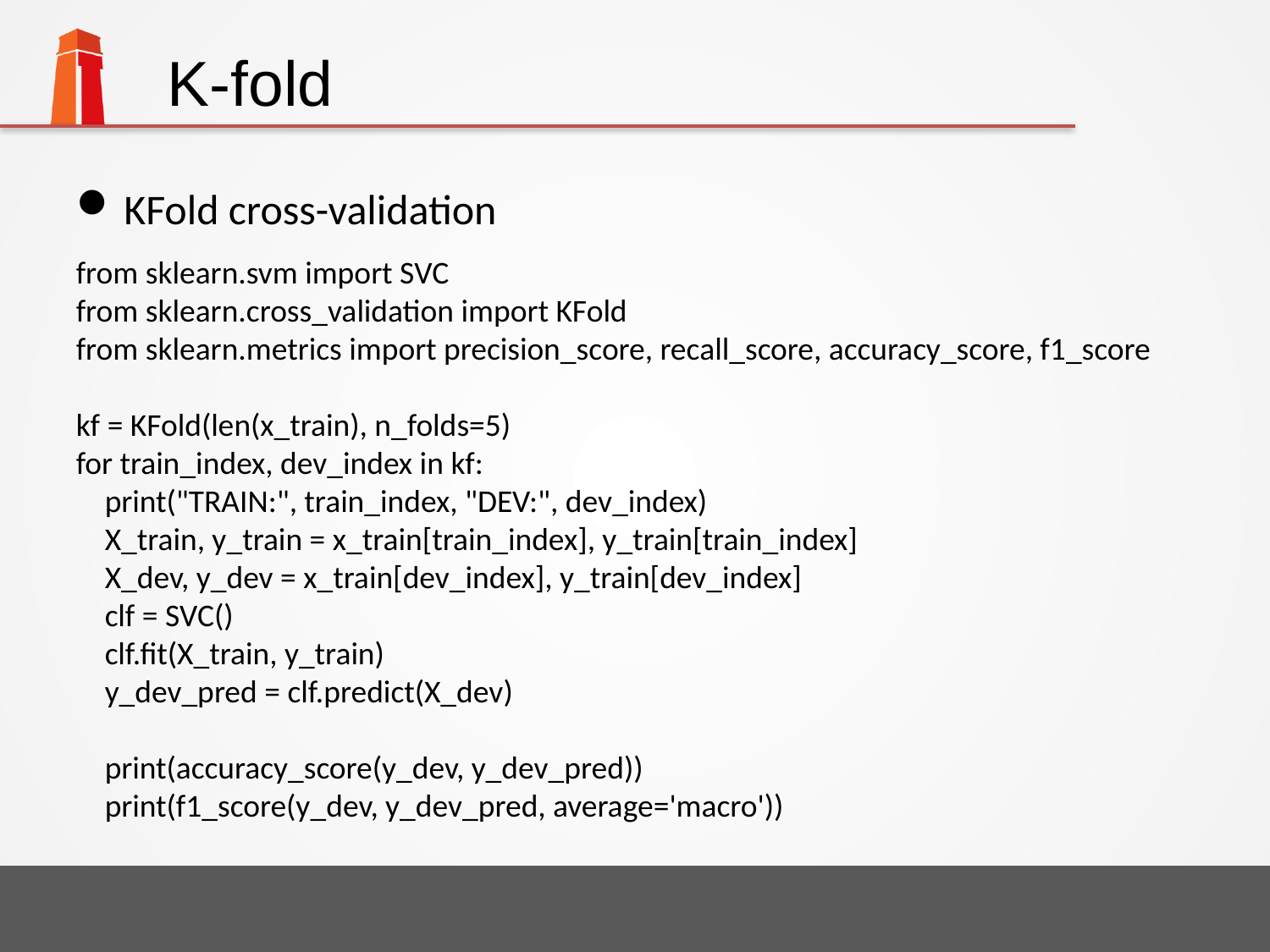

# K-fold
KFold cross-validation
from sklearn.svm import SVC
from sklearn.cross_validation import KFold
from sklearn.metrics import precision_score, recall_score, accuracy_score, f1_score

kf = KFold(len(x_train), n_folds=5)
for train_index, dev_index in kf:
    print("TRAIN:", train_index, "DEV:", dev_index)
    X_train, y_train = x_train[train_index], y_train[train_index]
    X_dev, y_dev = x_train[dev_index], y_train[dev_index]
    clf = SVC()
    clf.fit(X_train, y_train)
    y_dev_pred = clf.predict(X_dev)

    print(accuracy_score(y_dev, y_dev_pred))
    print(f1_score(y_dev, y_dev_pred, average='macro'))